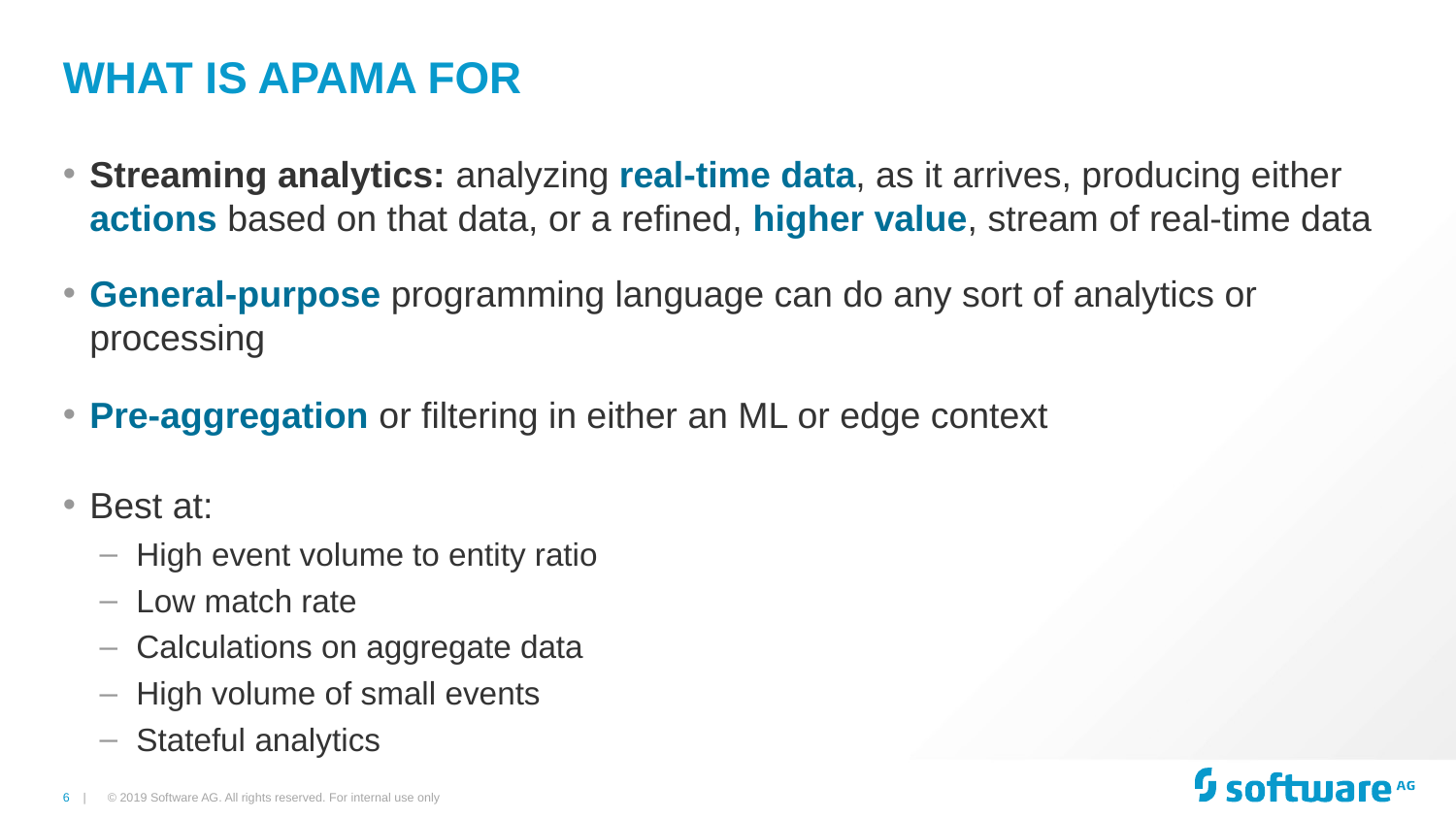

# What is Apama for
Streaming analytics: analyzing real-time data, as it arrives, producing either actions based on that data, or a refined, higher value, stream of real-time data

General-purpose programming language can do any sort of analytics or processing

Pre-aggregation or filtering in either an ML or edge context

Best at:
High event volume to entity ratio
Low match rate
Calculations on aggregate data
High volume of small events
Stateful analytics
© 2019 Software AG. All rights reserved. For internal use only